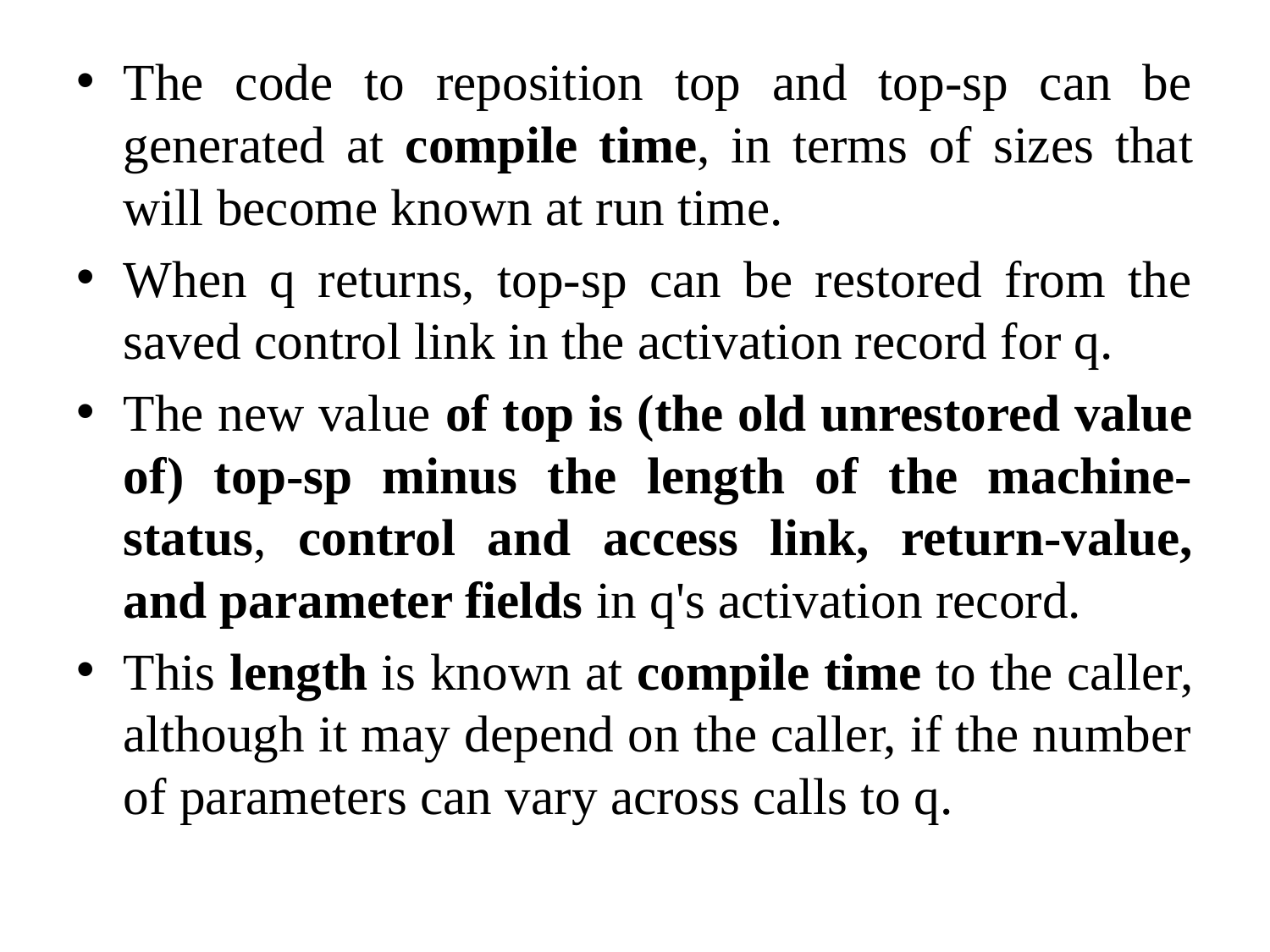

The code to reposition top and top-sp can be generated at compile time, in terms of sizes that will become known at run time.
When q returns, top-sp can be restored from the saved control link in the activation record for q.
The new value of top is (the old unrestored value of) top-sp minus the length of the machine-status, control and access link, return-value, and parameter fields in q's activation record.
This length is known at compile time to the caller, although it may depend on the caller, if the number of parameters can vary across calls to q.